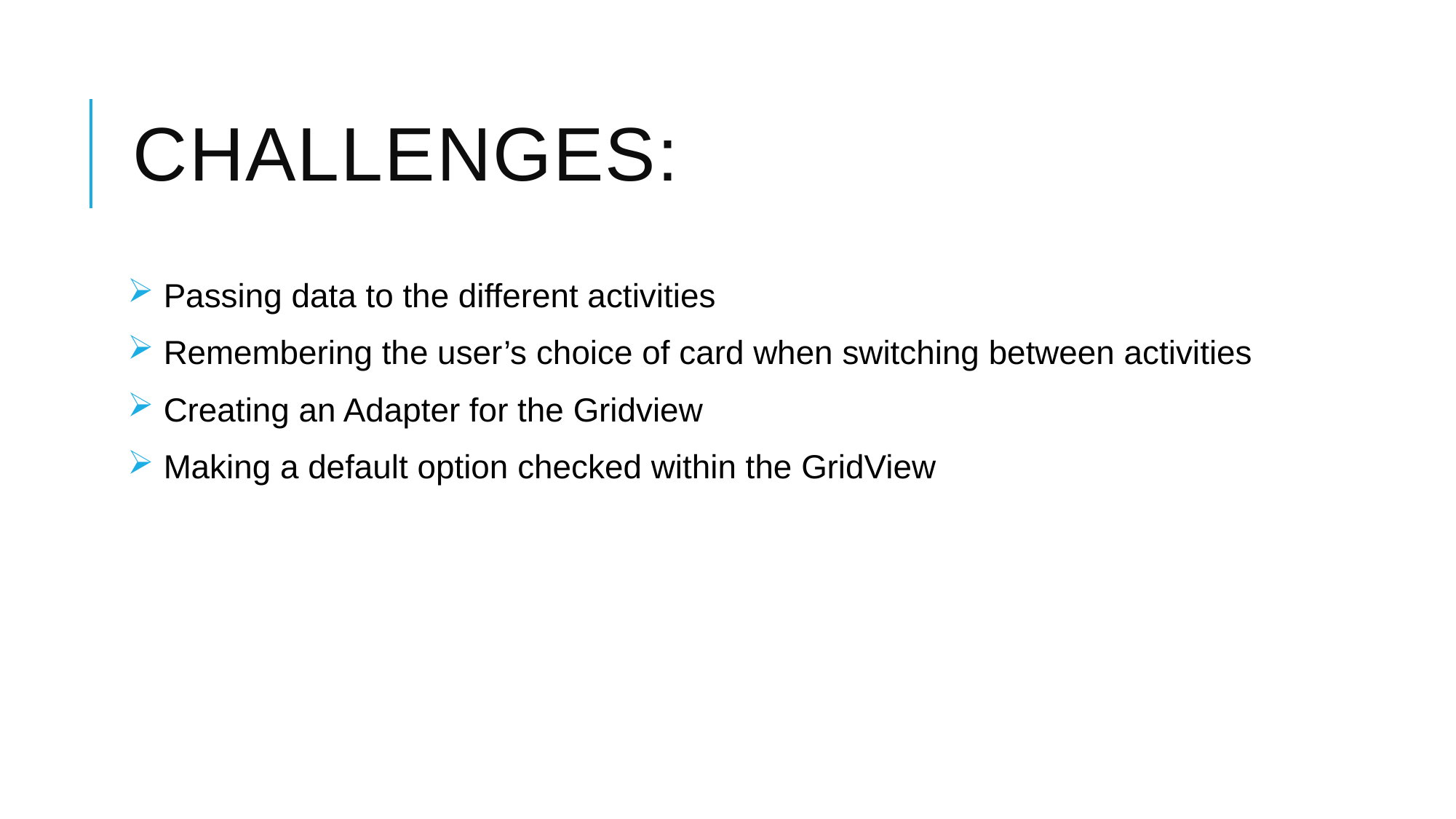

# Challenges:
 Passing data to the different activities
 Remembering the user’s choice of card when switching between activities
 Creating an Adapter for the Gridview
 Making a default option checked within the GridView